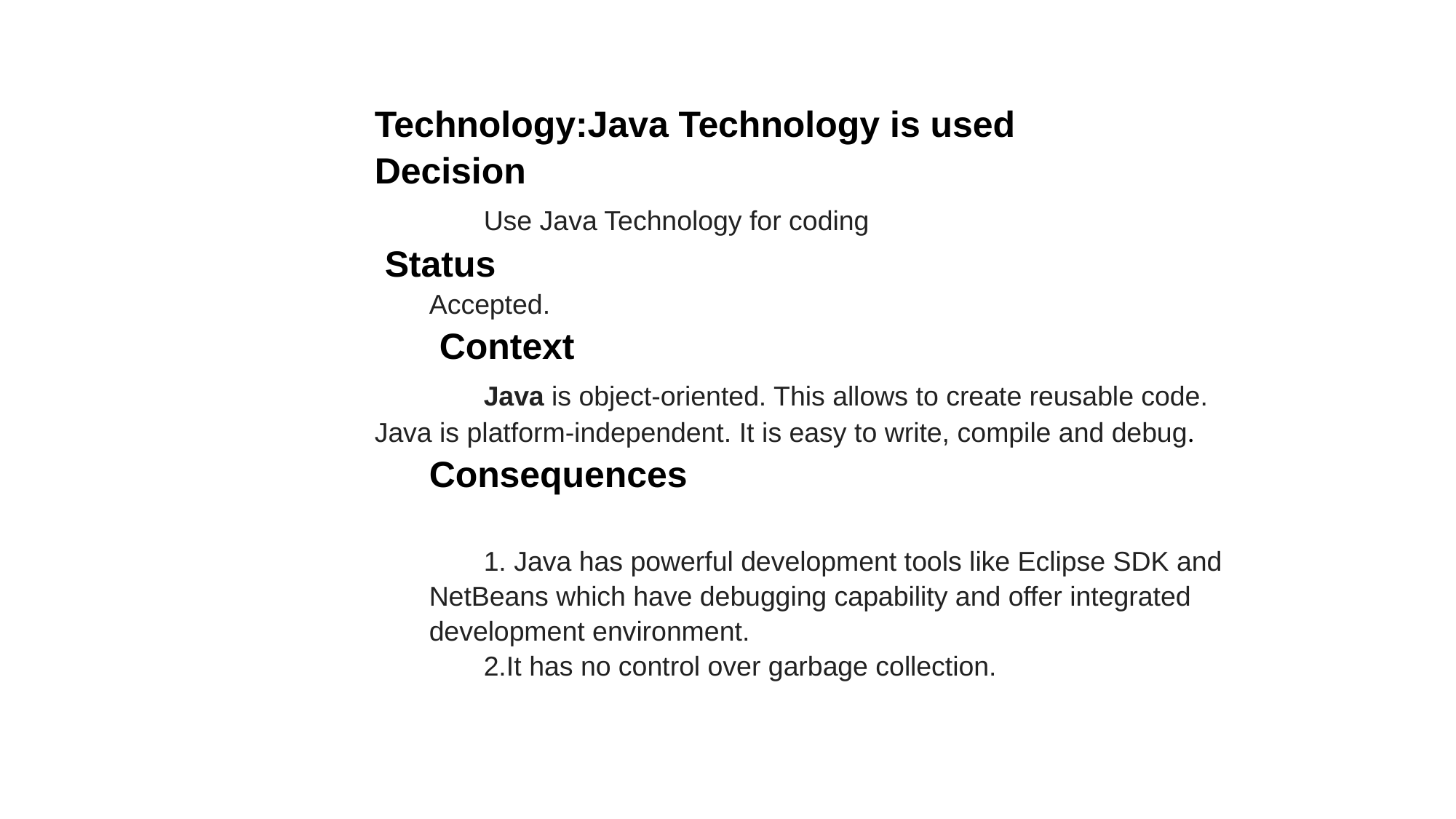

Technology:Java Technology is used
Decision
 	Use Java Technology for coding
 Status
Accepted.
 Context
	Java is object-oriented. This allows to create reusable code. Java is platform-independent. It is easy to write, compile and debug.
Consequences

1. Java has powerful development tools like Eclipse SDK and NetBeans which have debugging capability and offer integrated development environment.
2.It has no control over garbage collection.